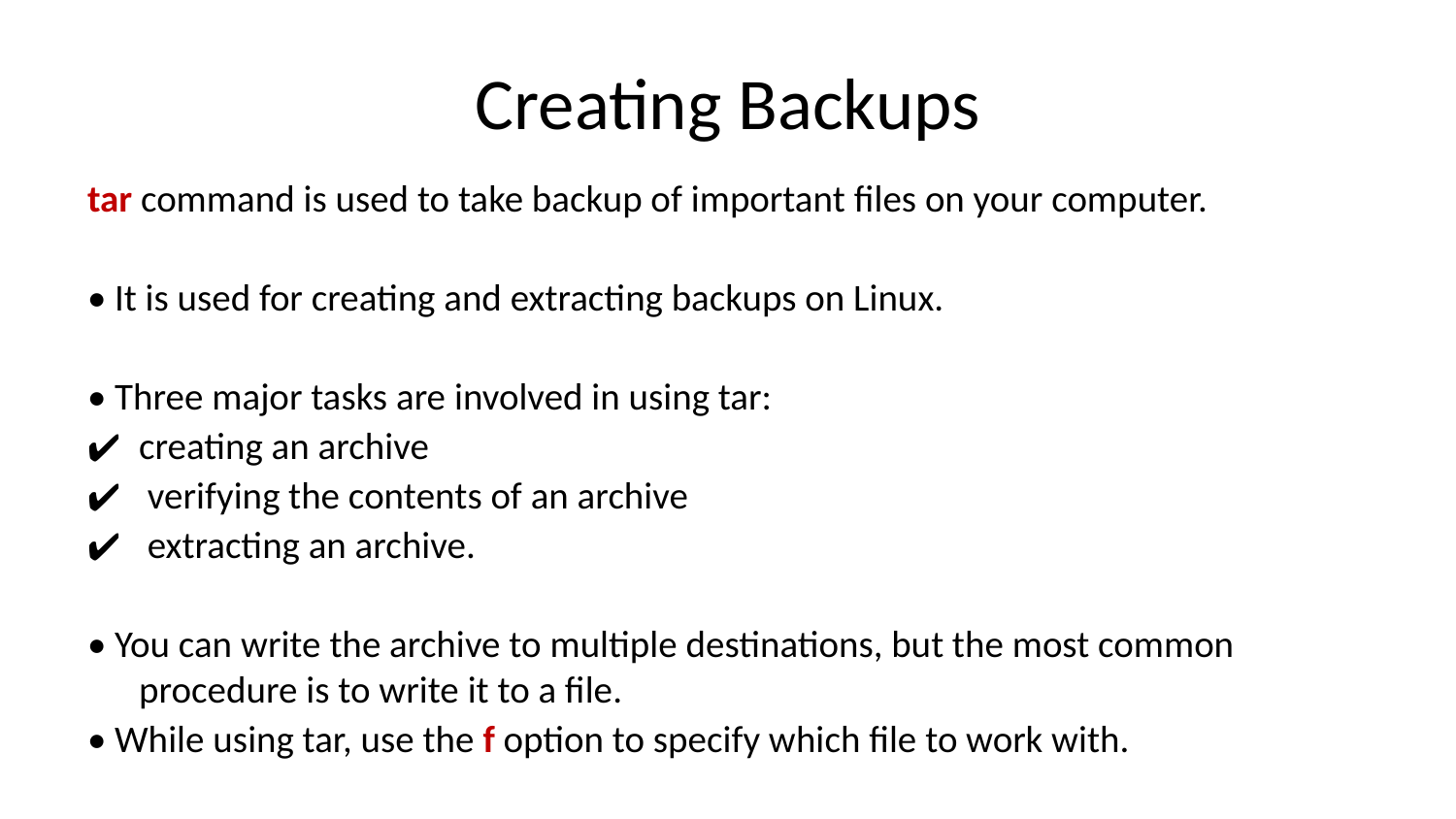

# Creating Backups
tar command is used to take backup of important files on your computer.

• It is used for creating and extracting backups on Linux.

• Three major tasks are involved in using tar:
creating an archive
 verifying the contents of an archive
 extracting an archive.

• You can write the archive to multiple destinations, but the most common procedure is to write it to a file.
• While using tar, use the f option to specify which file to work with.